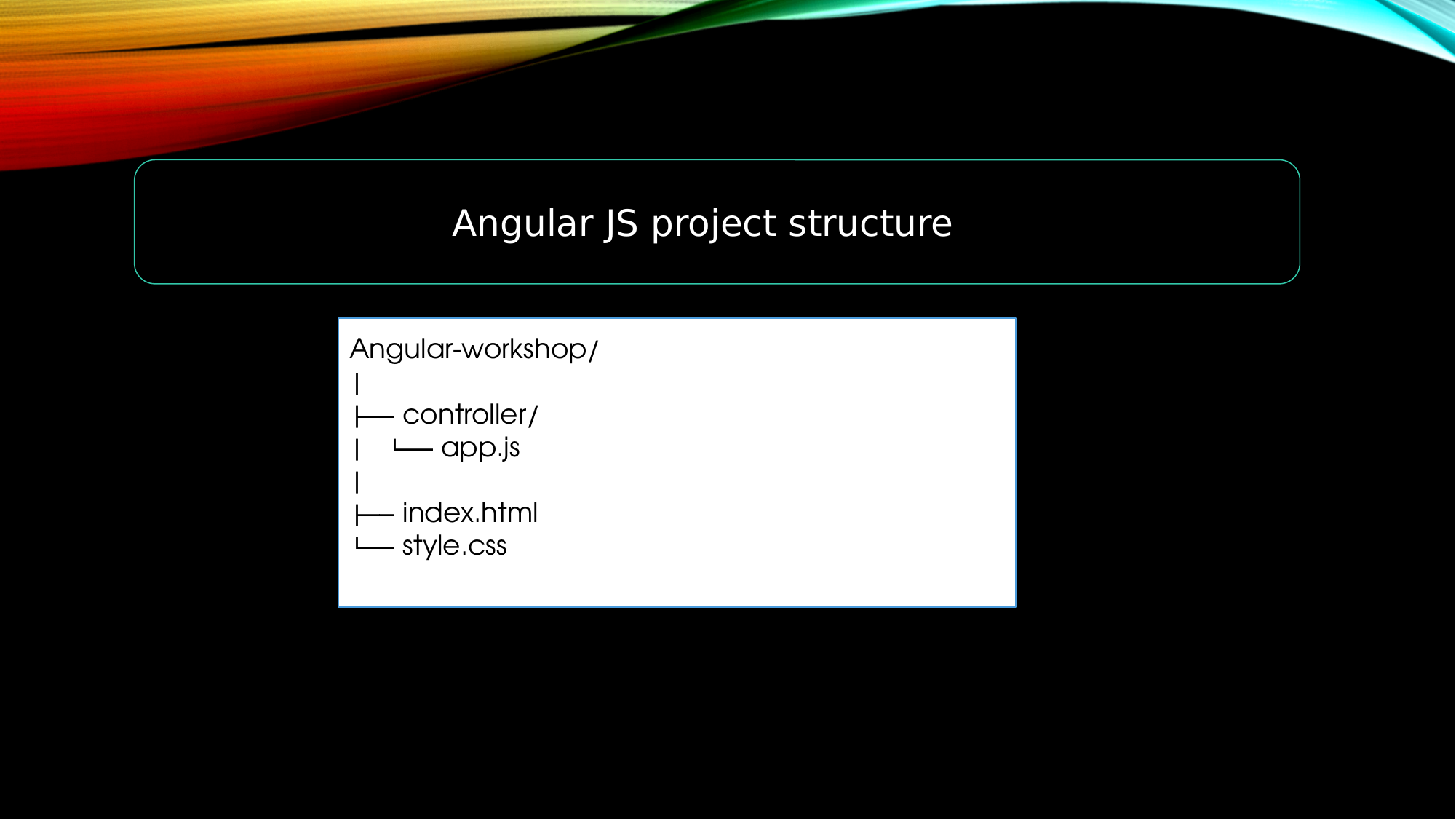

Angular JS project structure
Angular-workshop/
│
├── controller/
│   └── app.js
│
├── index.html
└── style.css